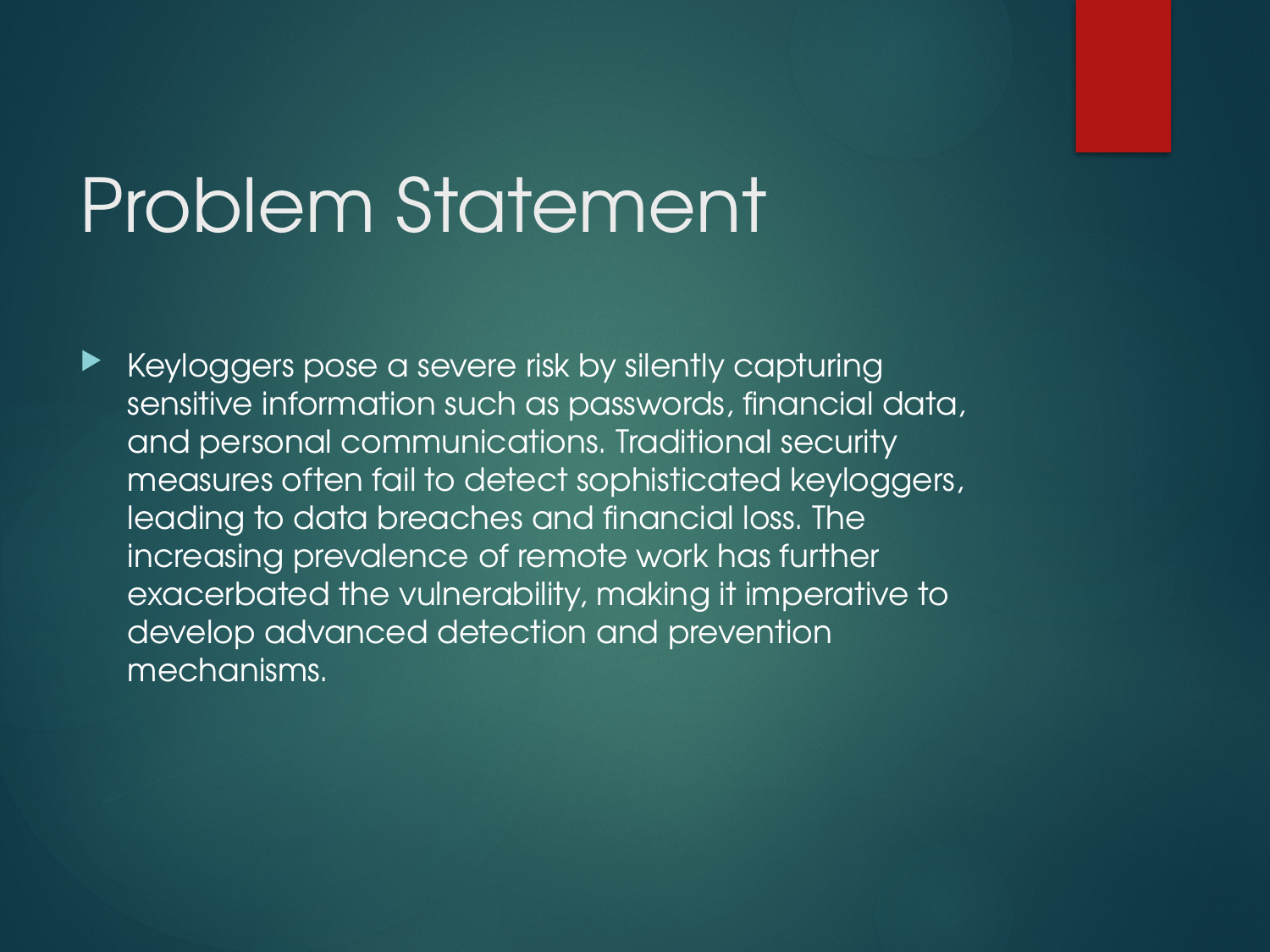

# Problem Statement

Keyloggers pose a severe risk by silently capturing sensitive information such as passwords, financial data, and personal communications. Traditional security measures often fail to detect sophisticated keyloggers, leading to data breaches and financial loss. The increasing prevalence of remote work has further exacerbated the vulnerability, making it imperative to develop advanced detection and prevention mechanisms.